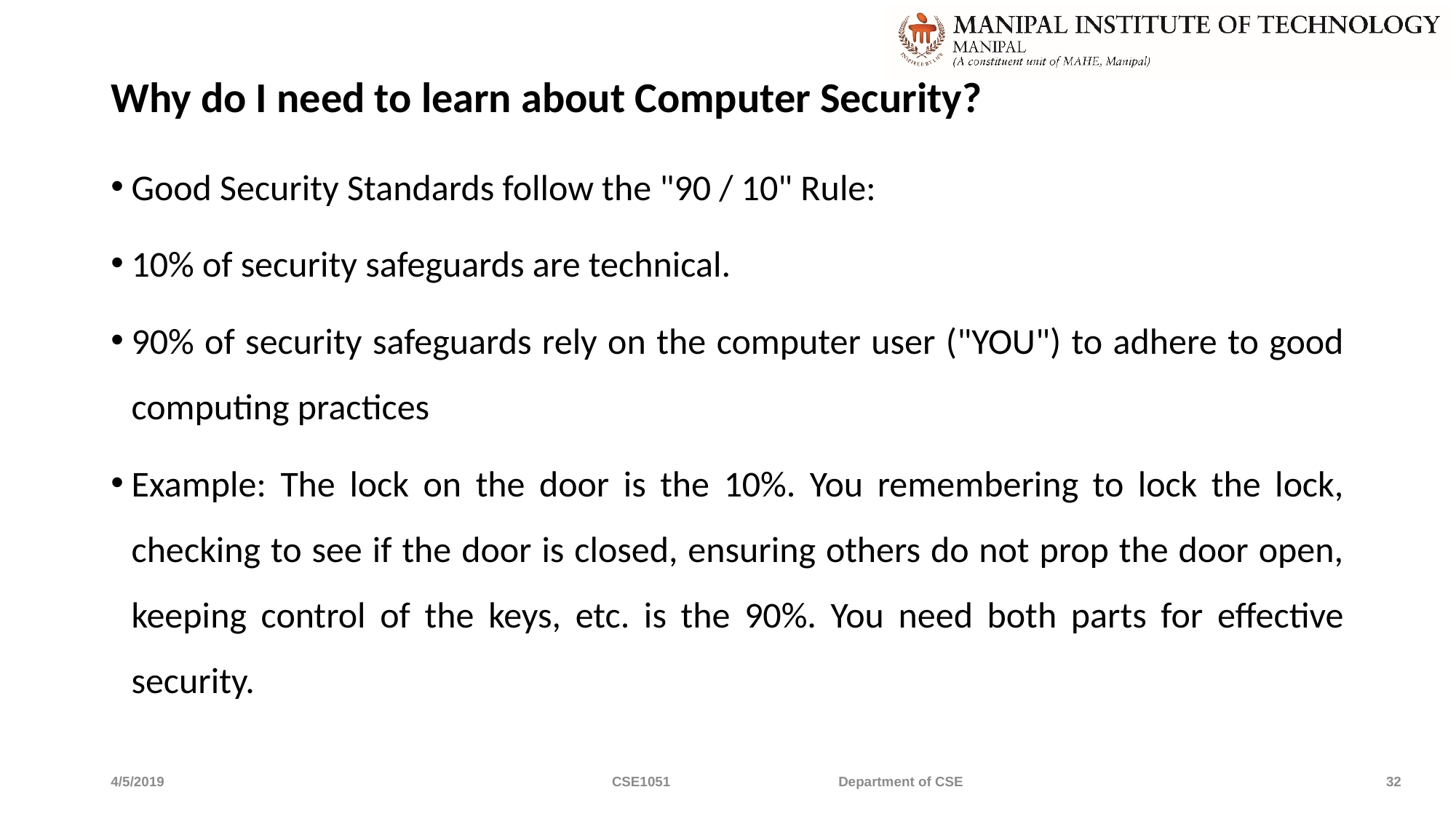

# Why do I need to learn about Computer Security?
Good Security Standards follow the "90 / 10" Rule:
10% of security safeguards are technical.
90% of security safeguards rely on the computer user ("YOU") to adhere to good computing practices
Example: The lock on the door is the 10%. You remembering to lock the lock, checking to see if the door is closed, ensuring others do not prop the door open, keeping control of the keys, etc. is the 90%. You need both parts for effective security.
4/5/2019
CSE1051                                            Department of CSE
32